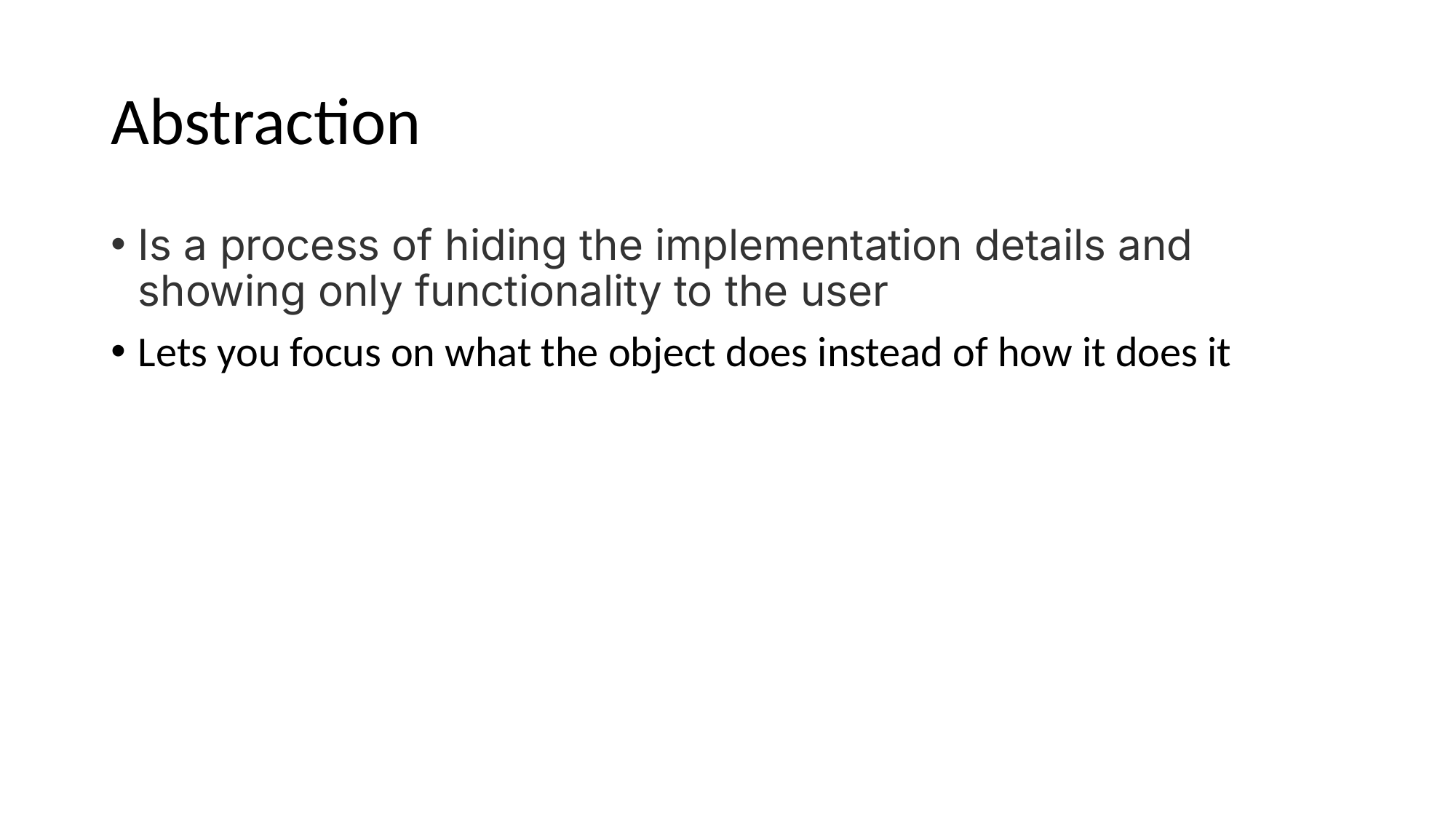

# Abstraction
Is a process of hiding the implementation details and showing only functionality to the user
Lets you focus on what the object does instead of how it does it